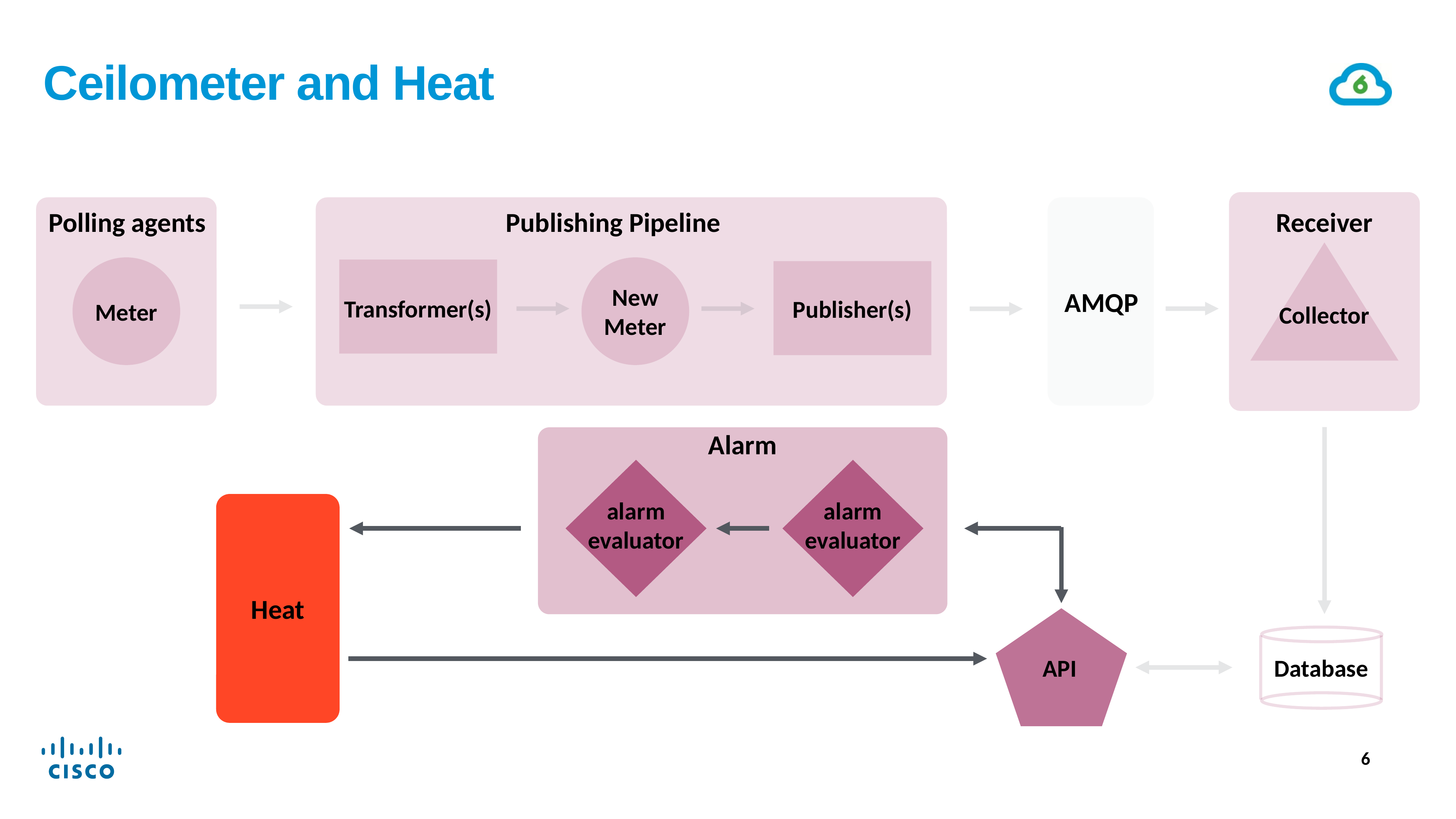

# Ceilometer and Heat

Polling agents
Publishing Pipeline
Receiver

New
Meter
AMQP
Transformer(s)
Publisher(s)
Meter
Collector

Alarm

alarm
evaluator
alarm
evaluator

Heat

Database
API

6